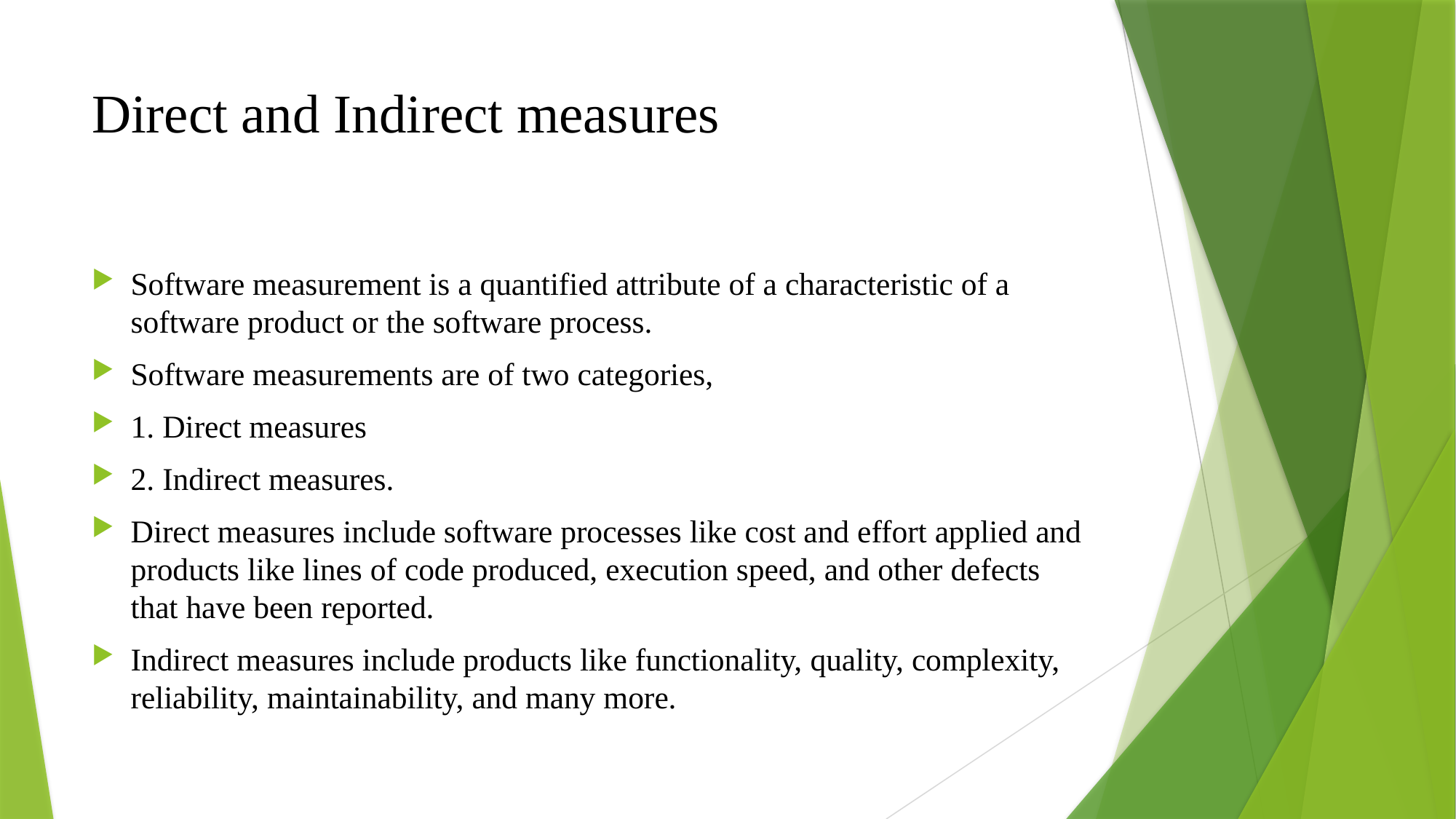

# Direct and Indirect measures
Software measurement is a quantified attribute of a characteristic of a software product or the software process.
Software measurements are of two categories,
1. Direct measures
2. Indirect measures.
Direct measures include software processes like cost and effort applied and products like lines of code produced, execution speed, and other defects that have been reported.
Indirect measures include products like functionality, quality, complexity, reliability, maintainability, and many more.